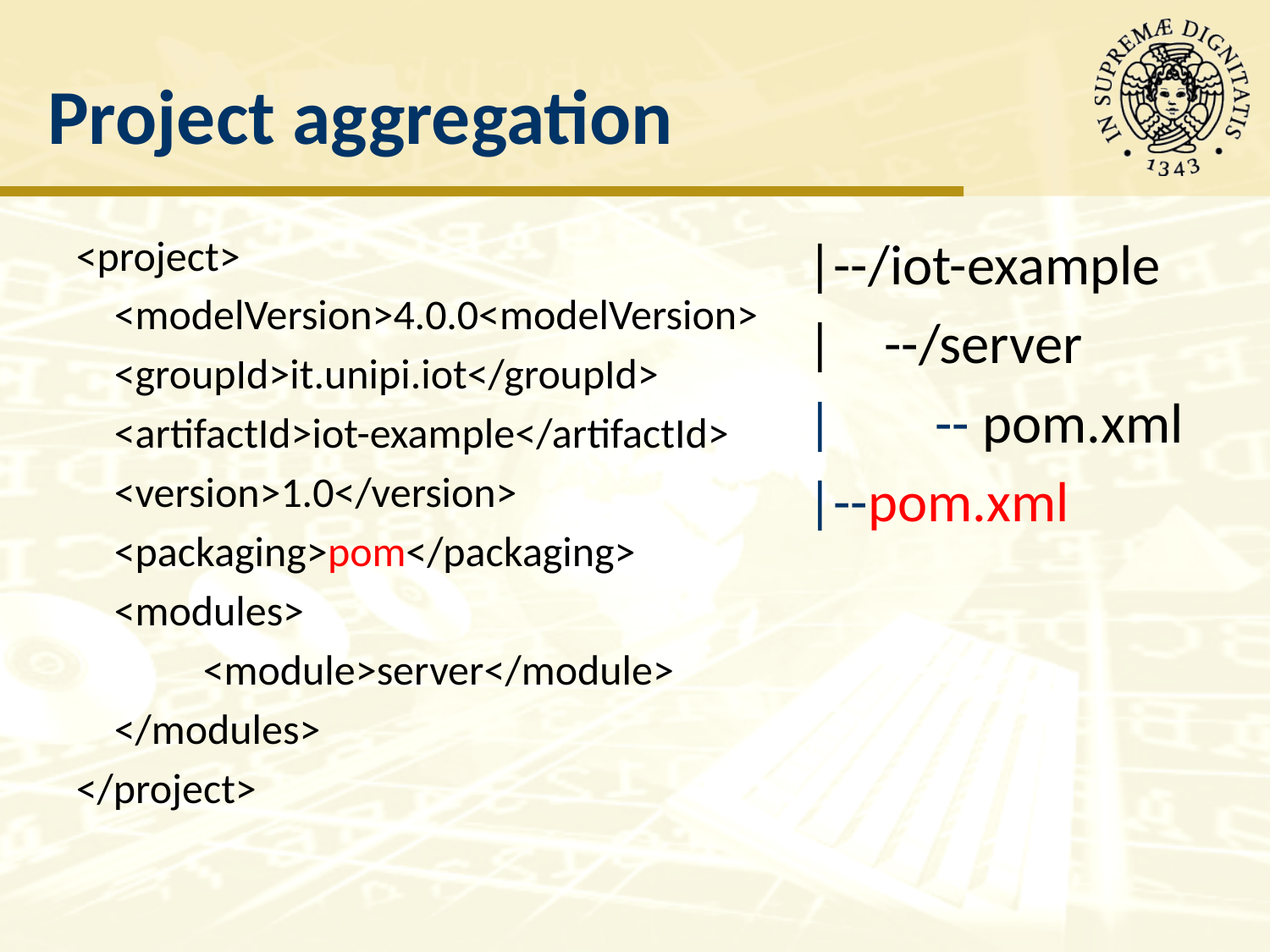

# Project aggregation
<project>
    <modelVersion>4.0.0<modelVersion>
    <groupId>it.unipi.iot</groupId>
    <artifactId>iot-example</artifactId>
    <version>1.0</version>
    <packaging>pom</packaging>
    <modules>
    	<module>server</module>
    </modules>
</project>
|--/iot-example
|    --/server
|        -- pom.xml
|--pom.xml